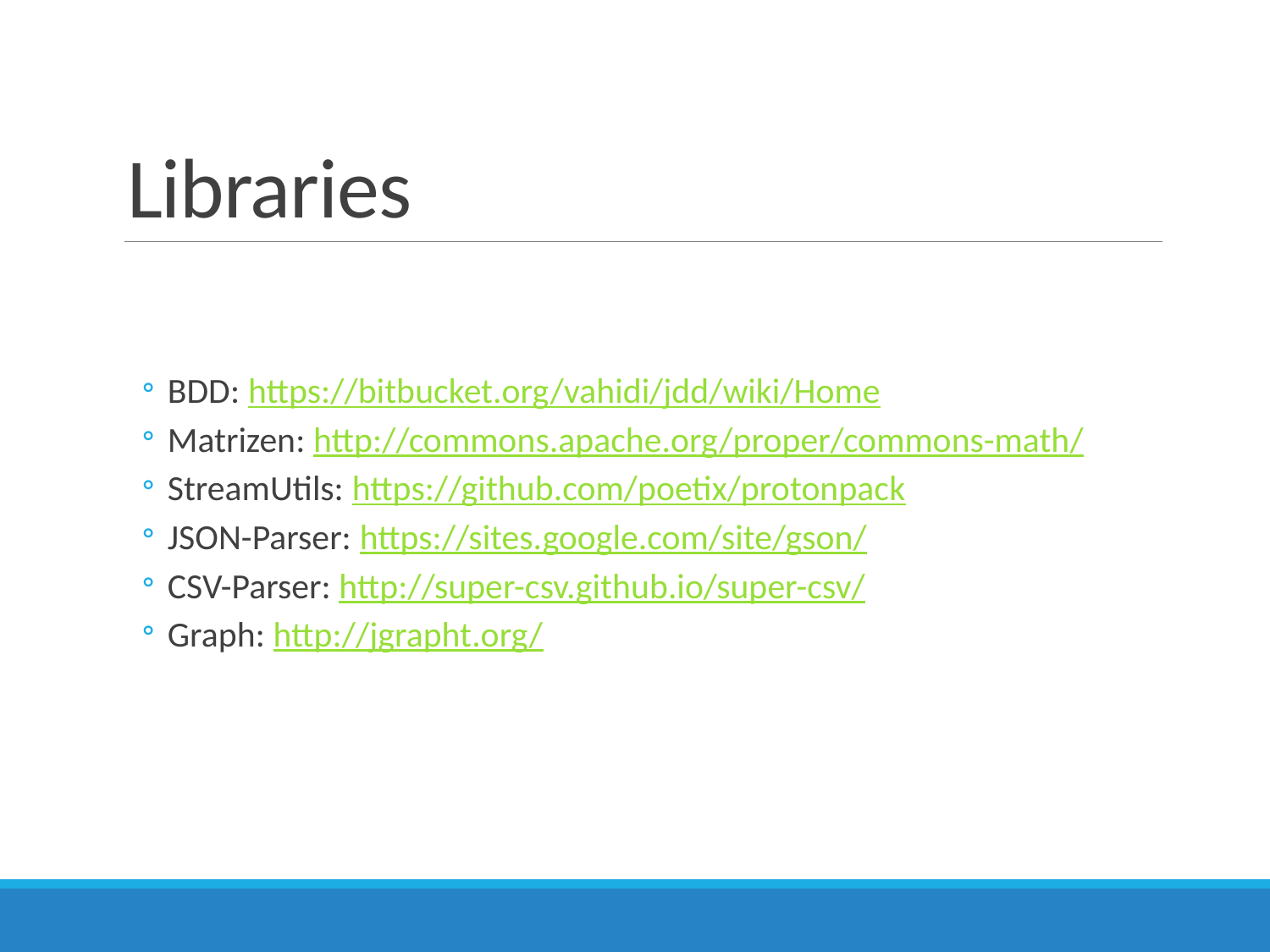

# Libraries

BDD: https://bitbucket.org/vahidi/jdd/wiki/Home
Matrizen: http://commons.apache.org/proper/commons-math/
StreamUtils: https://github.com/poetix/protonpack
JSON-Parser: https://sites.google.com/site/gson/
CSV-Parser: http://super-csv.github.io/super-csv/
Graph: http://jgrapht.org/